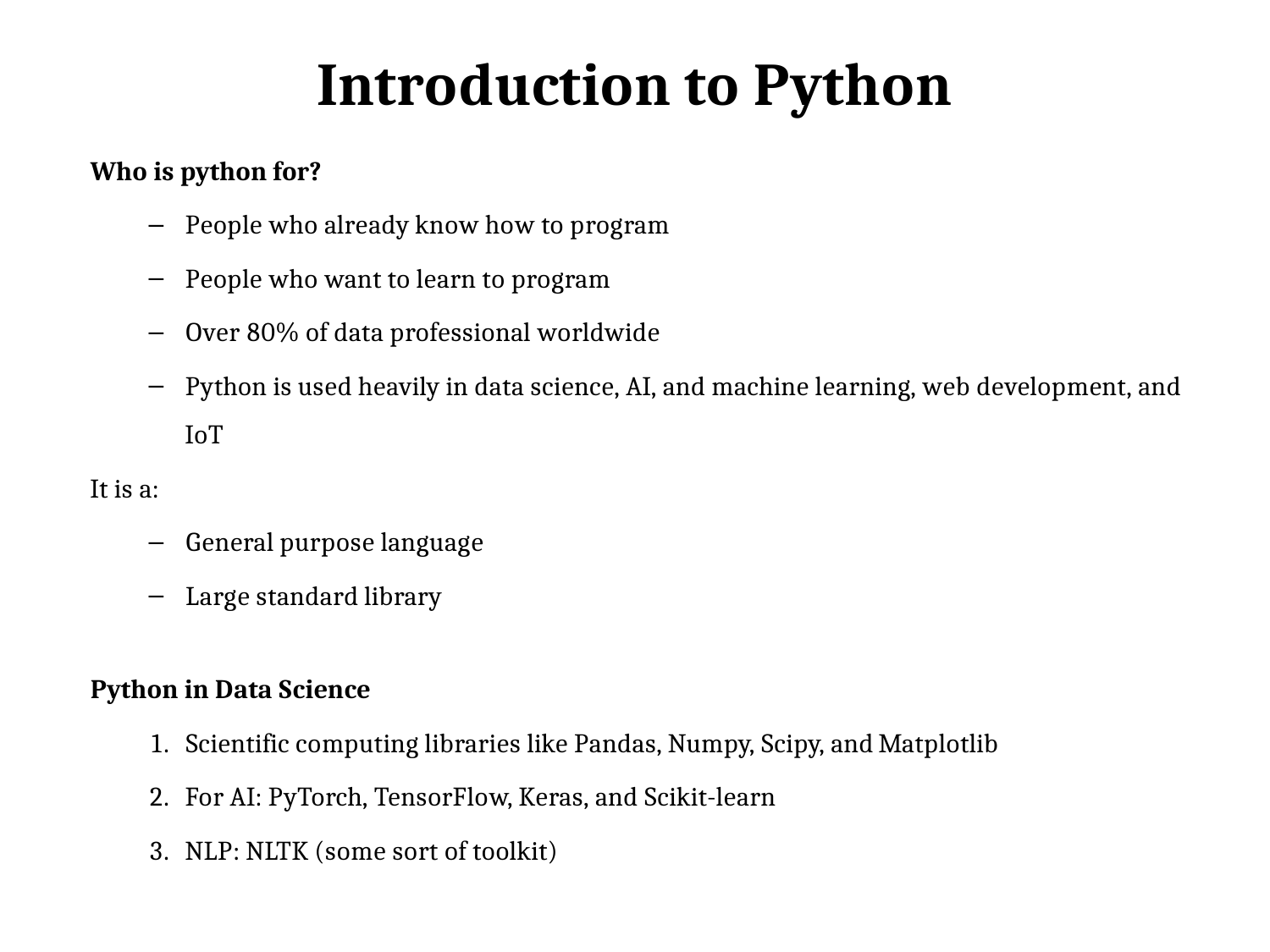

# Introduction to Python
Who is python for?
People who already know how to program
People who want to learn to program
Over 80% of data professional worldwide
Python is used heavily in data science, AI, and machine learning, web development, and IoT
It is a:
General purpose language
Large standard library
Python in Data Science
Scientific computing libraries like Pandas, Numpy, Scipy, and Matplotlib
For AI: PyTorch, TensorFlow, Keras, and Scikit-learn
NLP: NLTK (some sort of toolkit)